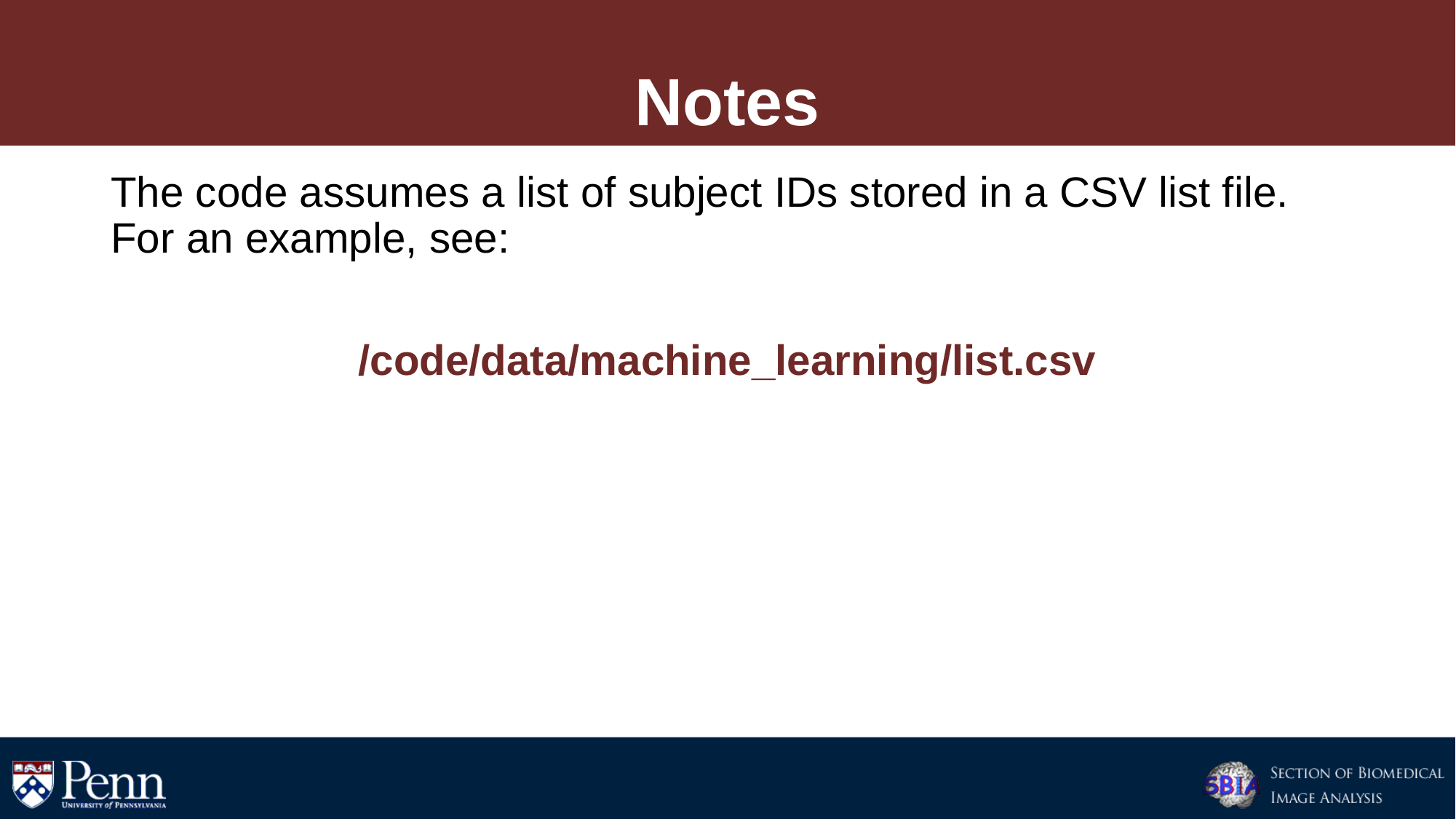

# Notes
The code assumes a list of subject IDs stored in a CSV list file. For an example, see:

/code/data/machine_learning/list.csv